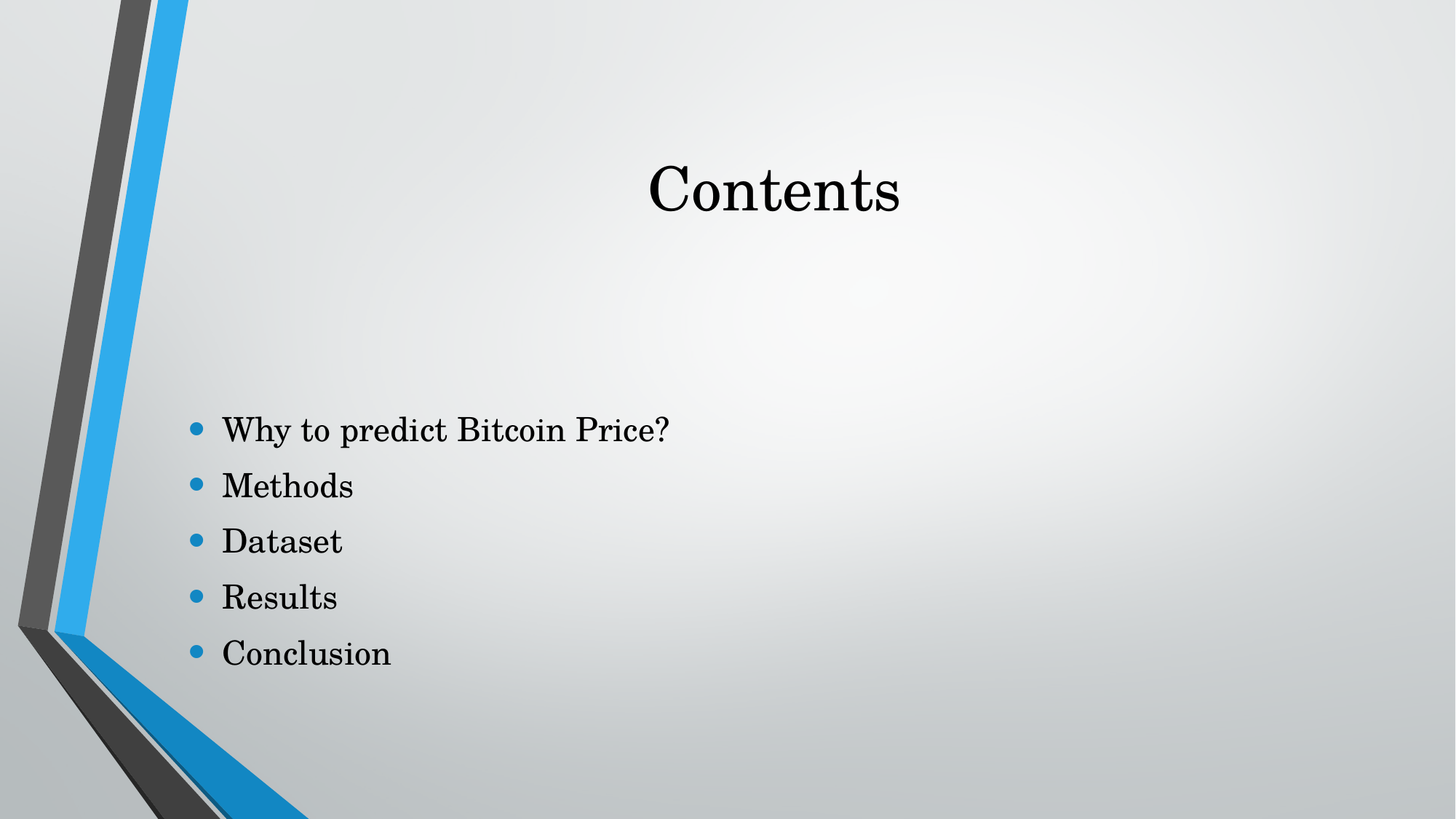

# Contents

Why to predict Bitcoin Price?
Methods
Dataset
Results
Conclusion